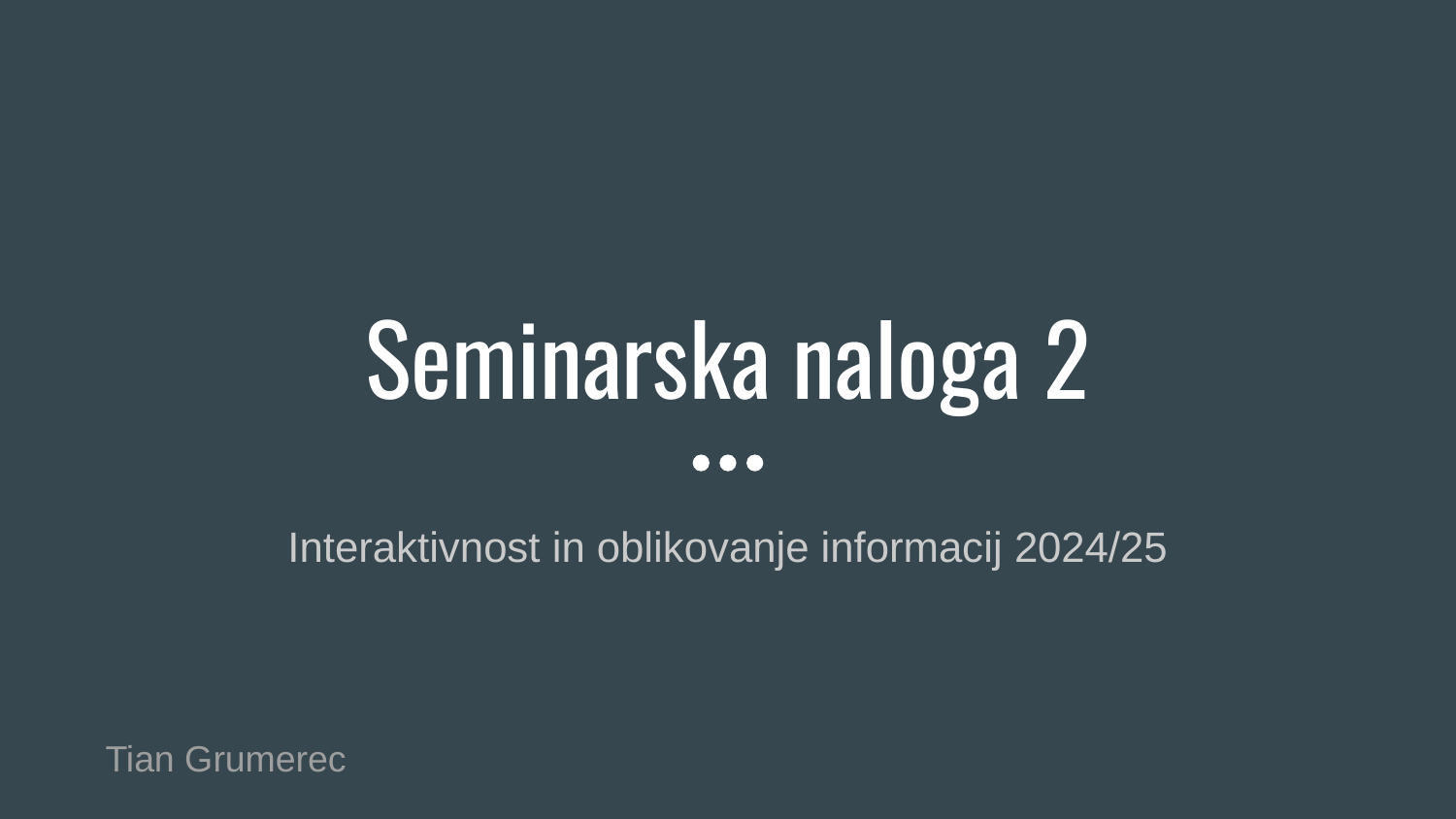

# Seminarska naloga 2
Interaktivnost in oblikovanje informacij 2024/25
Tian Grumerec